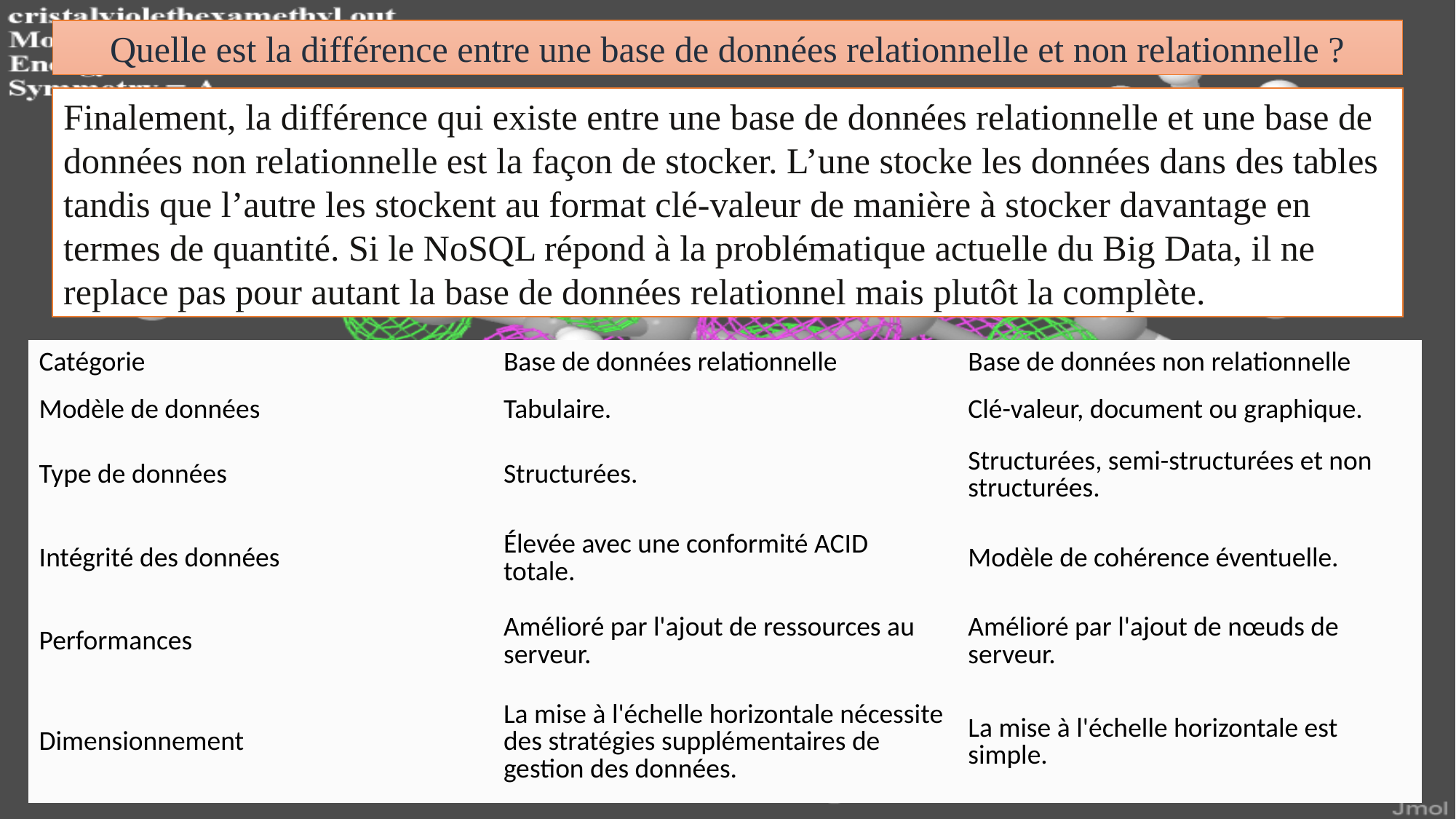

Quelle est la différence entre une base de données relationnelle et non relationnelle ?
Finalement, la différence qui existe entre une base de données relationnelle et une base de données non relationnelle est la façon de stocker. L’une stocke les données dans des tables tandis que l’autre les stockent au format clé-valeur de manière à stocker davantage en termes de quantité. Si le NoSQL répond à la problématique actuelle du Big Data, il ne replace pas pour autant la base de données relationnel mais plutôt la complète.
| Catégorie | Base de données relationnelle | Base de données non relationnelle |
| --- | --- | --- |
| Modèle de données | Tabulaire. | Clé-valeur, document ou graphique. |
| Type de données | Structurées. | Structurées, semi-structurées et non structurées. |
| Intégrité des données | Élevée avec une conformité ACID totale. | Modèle de cohérence éventuelle. |
| Performances | Amélioré par l'ajout de ressources au serveur. | Amélioré par l'ajout de nœuds de serveur. |
| Dimensionnement | La mise à l'échelle horizontale nécessite des stratégies supplémentaires de gestion des données. | La mise à l'échelle horizontale est simple. |